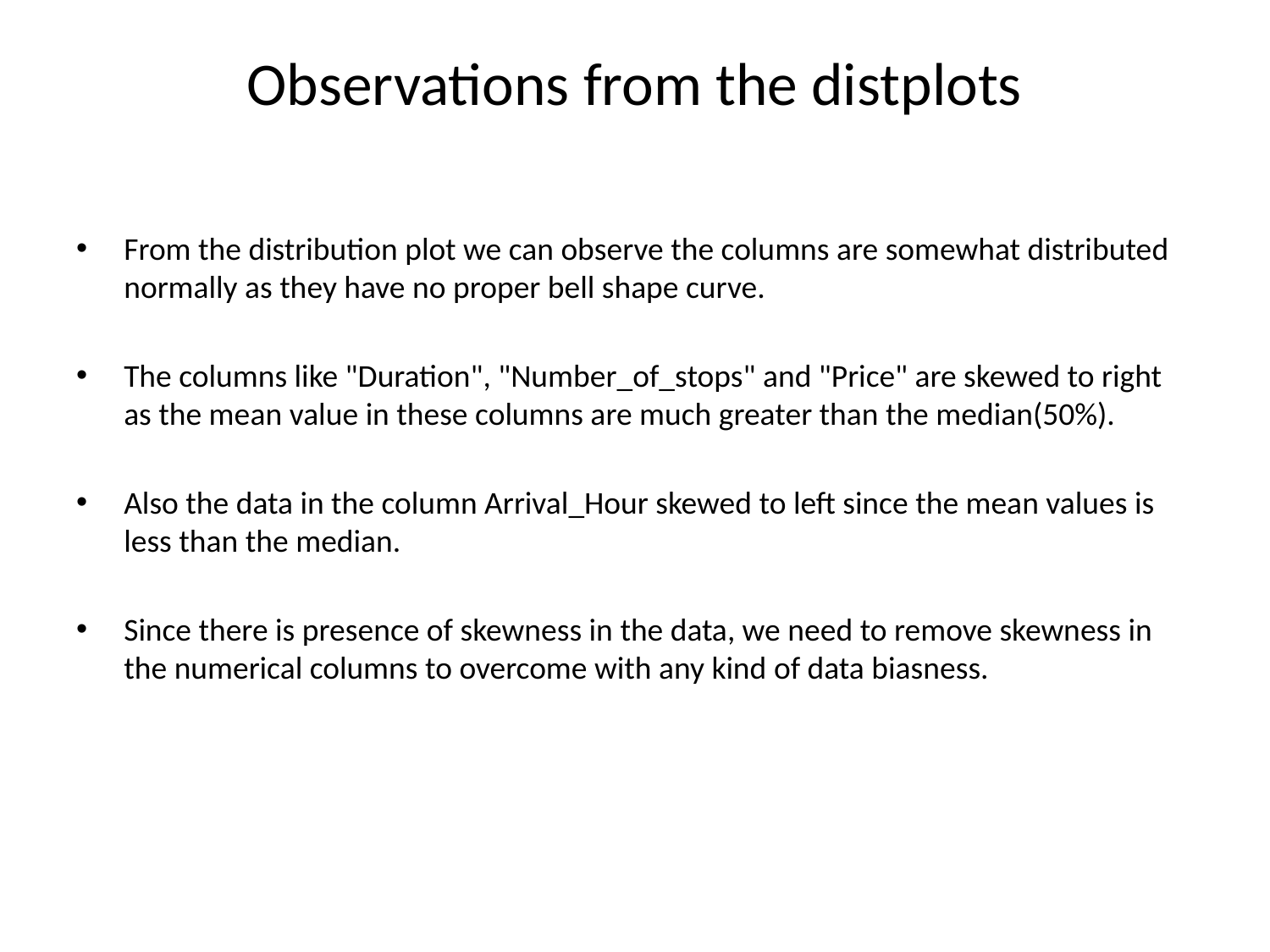

# Observations from the distplots
From the distribution plot we can observe the columns are somewhat distributed normally as they have no proper bell shape curve.

The columns like "Duration", "Number_of_stops" and "Price" are skewed to right as the mean value in these columns are much greater than the median(50%).

Also the data in the column Arrival_Hour skewed to left since the mean values is less than the median.

Since there is presence of skewness in the data, we need to remove skewness in the numerical columns to overcome with any kind of data biasness.